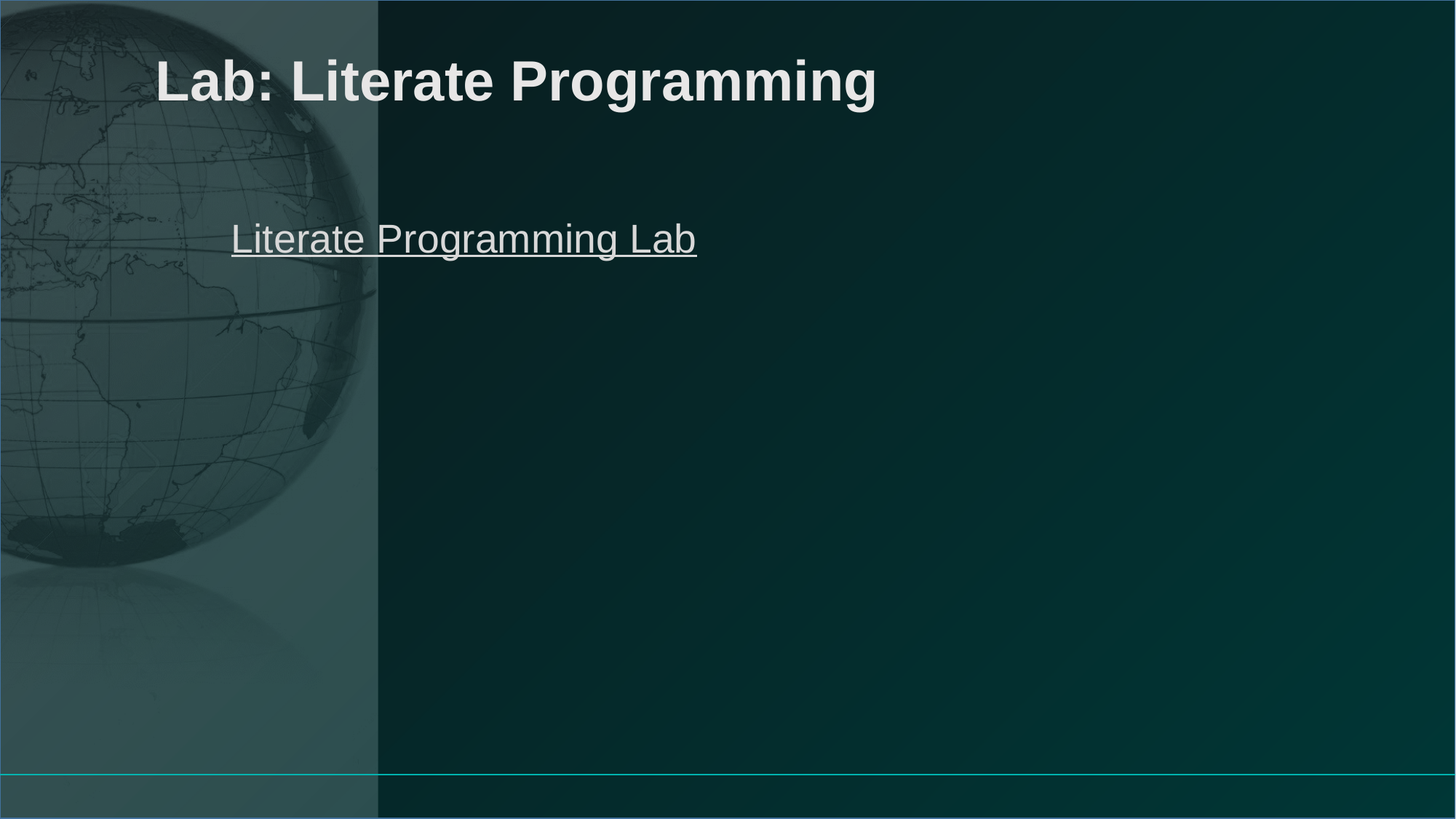

# Lab: Literate Programming

Literate Programming Lab